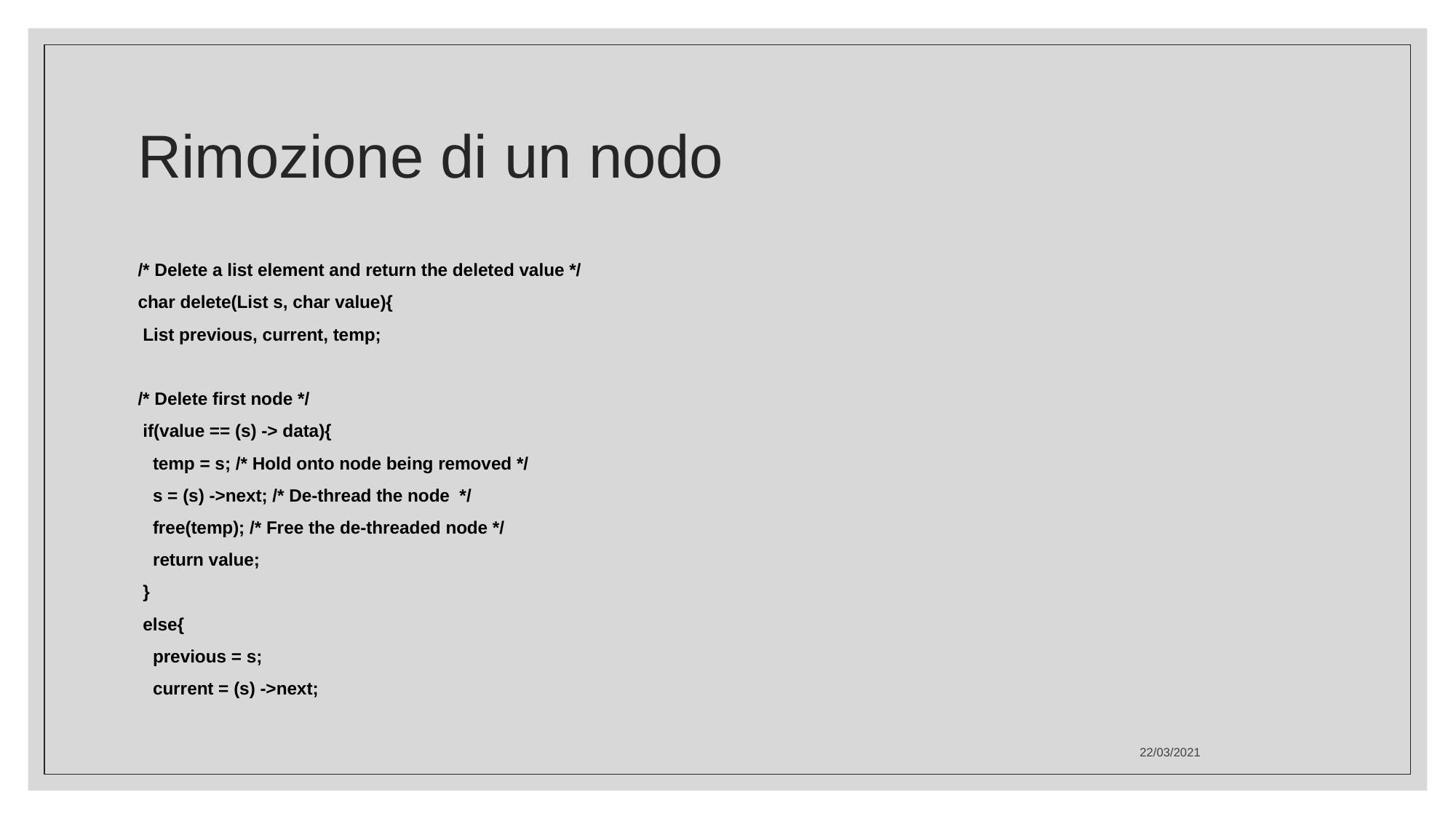

Rimozione di un nodo
/* Delete a list element and return the deleted value */
char delete(List s, char value){
 List previous, current, temp;

/* Delete first node */
 if(value == (s) -> data){
   temp = s; /* Hold onto node being removed */
   s = (s) ->next; /* De-thread the node  */
   free(temp); /* Free the de-threaded node */
   return value;
 }
 else{
   previous = s;
   current = (s) ->next;

22/03/2021